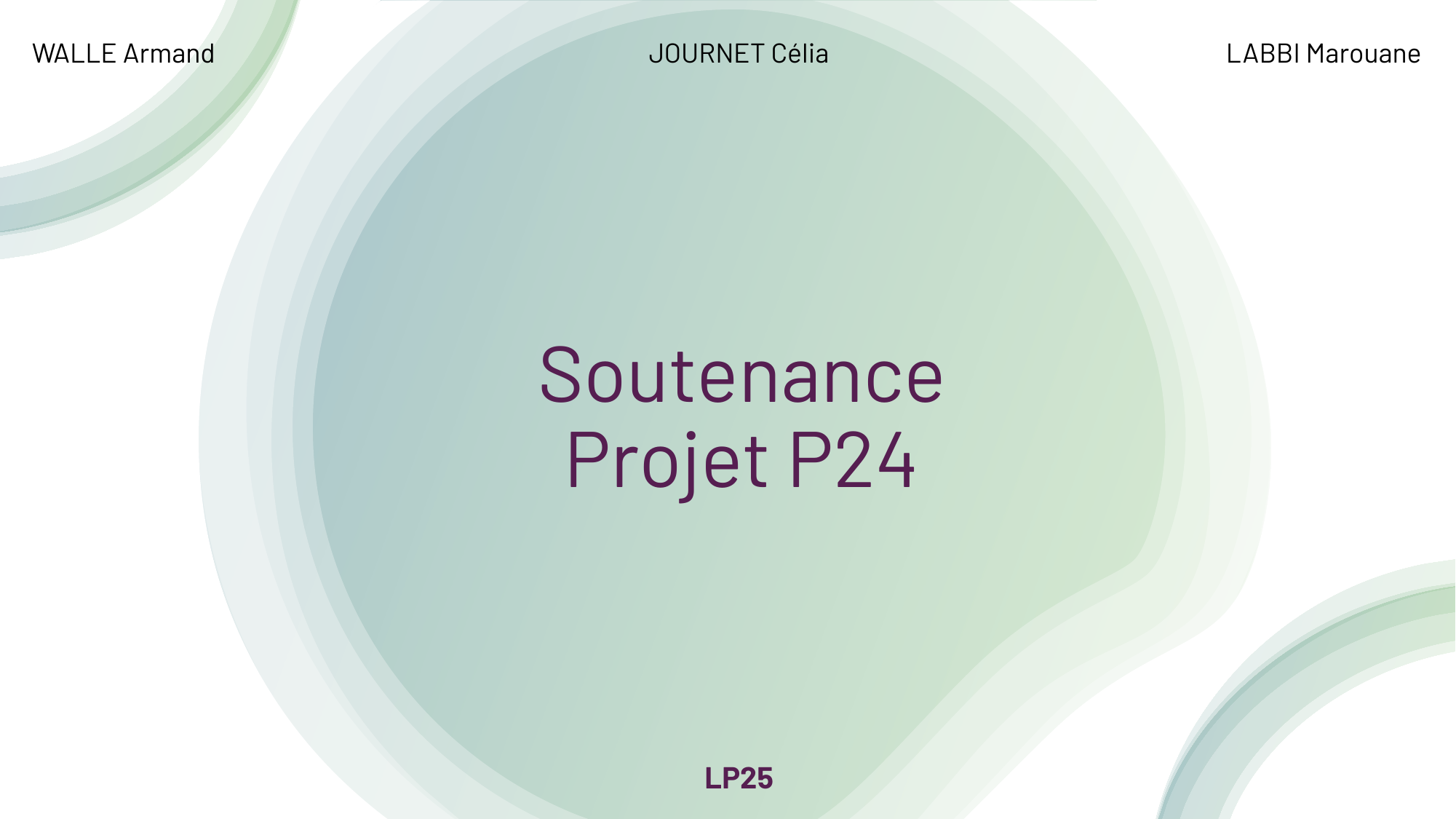

WALLE Armand
JOURNET Célia
LABBI Marouane
# Soutenance Projet P24

LP25
1